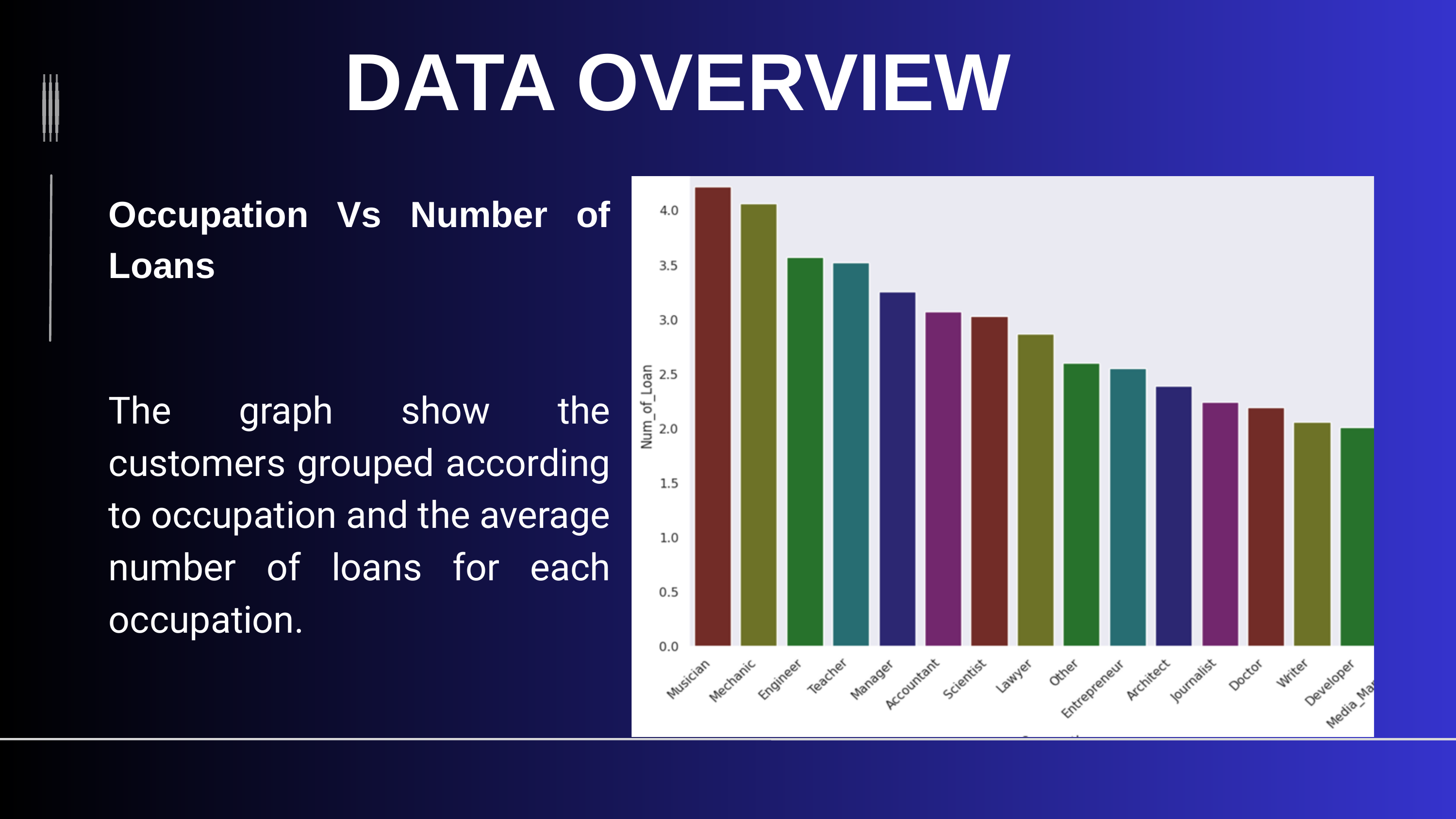

DATA OVERVIEW

Occupation Vs Number of Loans

The graph show the customers grouped according to occupation and the average number of loans for each occupation.